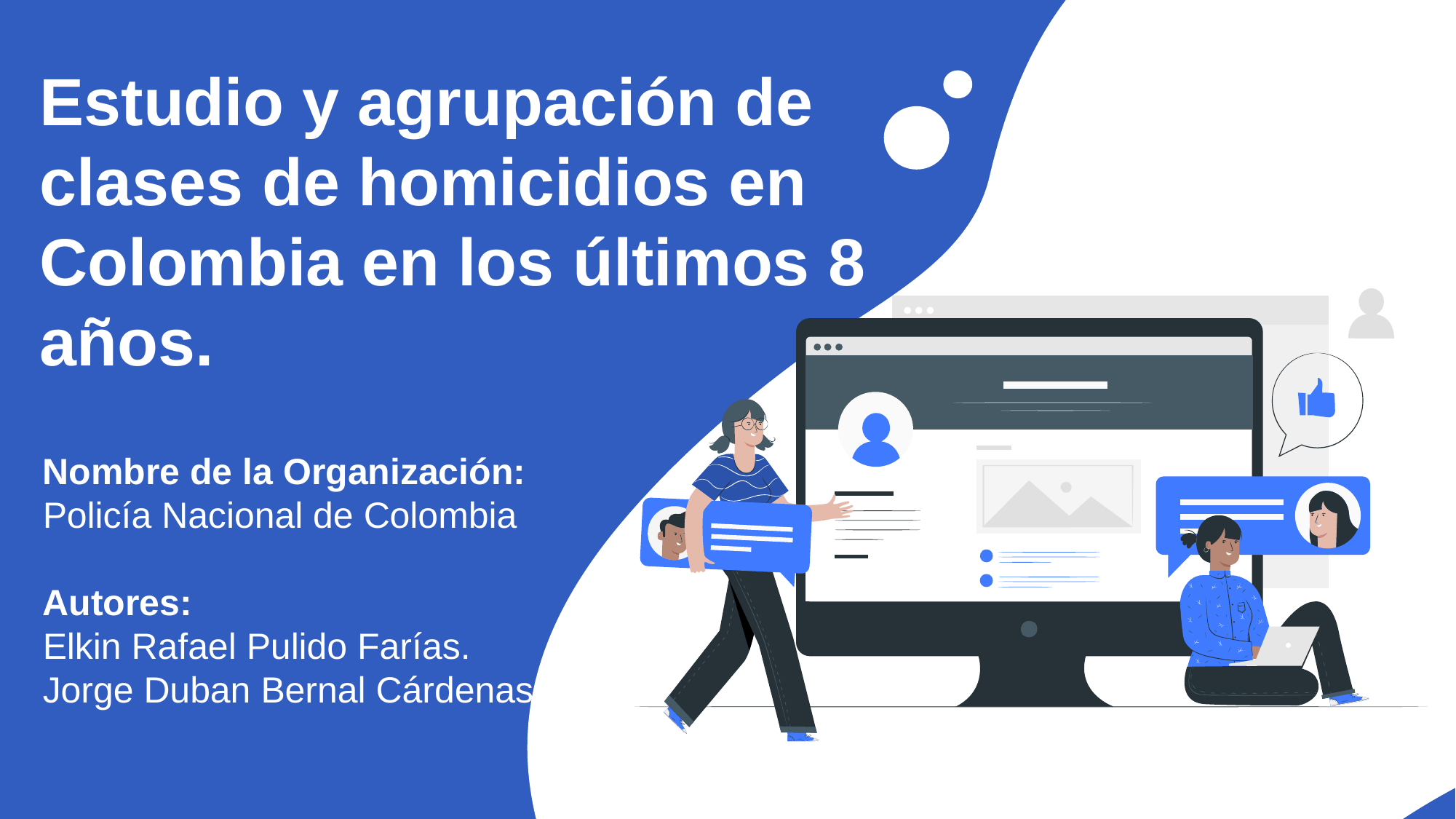

# Estudio y agrupación de clases de homicidios en Colombia en los últimos 8 años.

Nombre de la Organización:
Policía Nacional de Colombia

Autores:
Elkin Rafael Pulido Farías.
Jorge Duban Bernal Cárdenas.